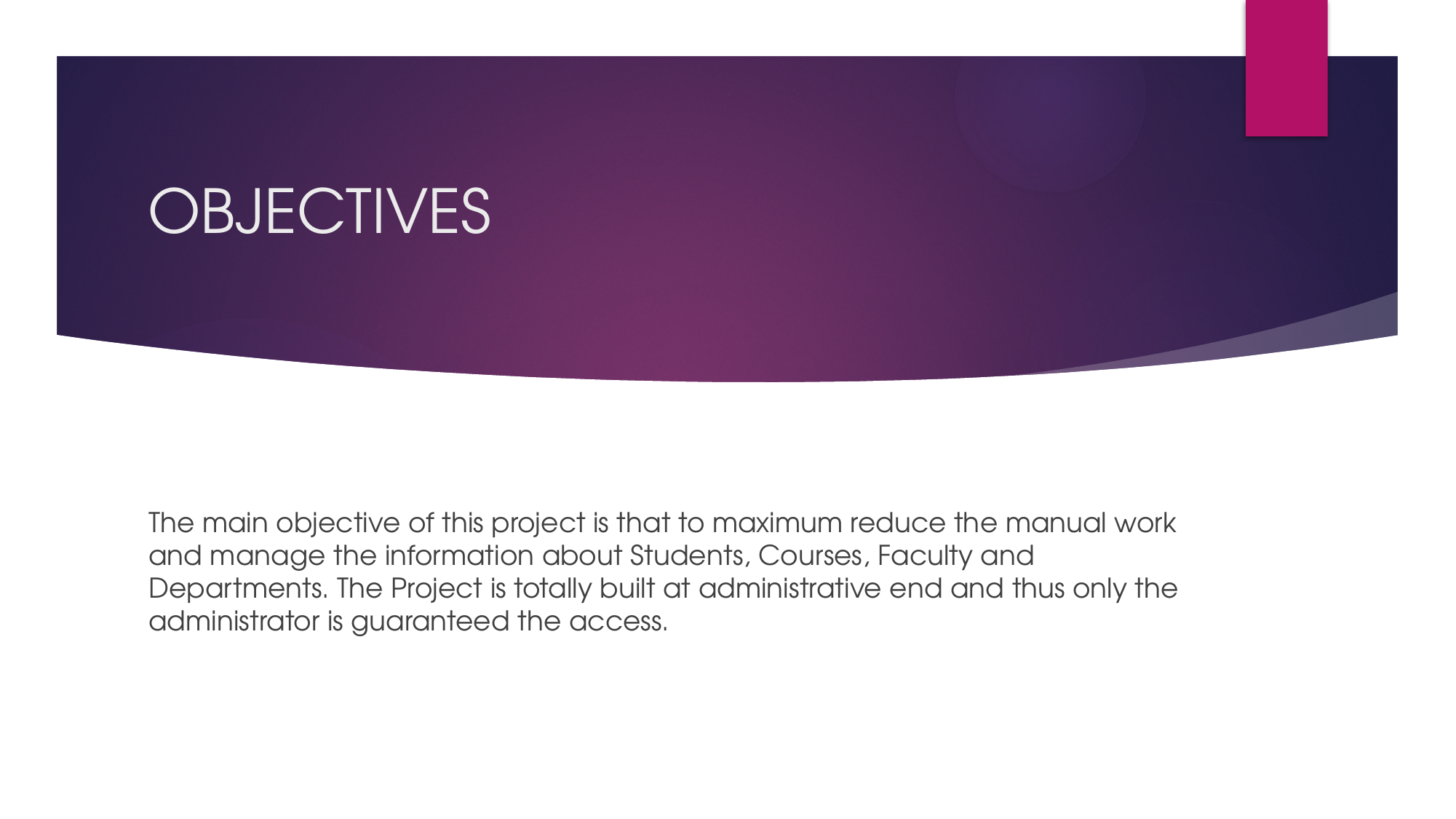

# OBJECTIVES
The main objective of this project is that to maximum reduce the manual work and manage the information about Students, Courses, Faculty and Departments. The Project is totally built at administrative end and thus only the administrator is guaranteed the access.